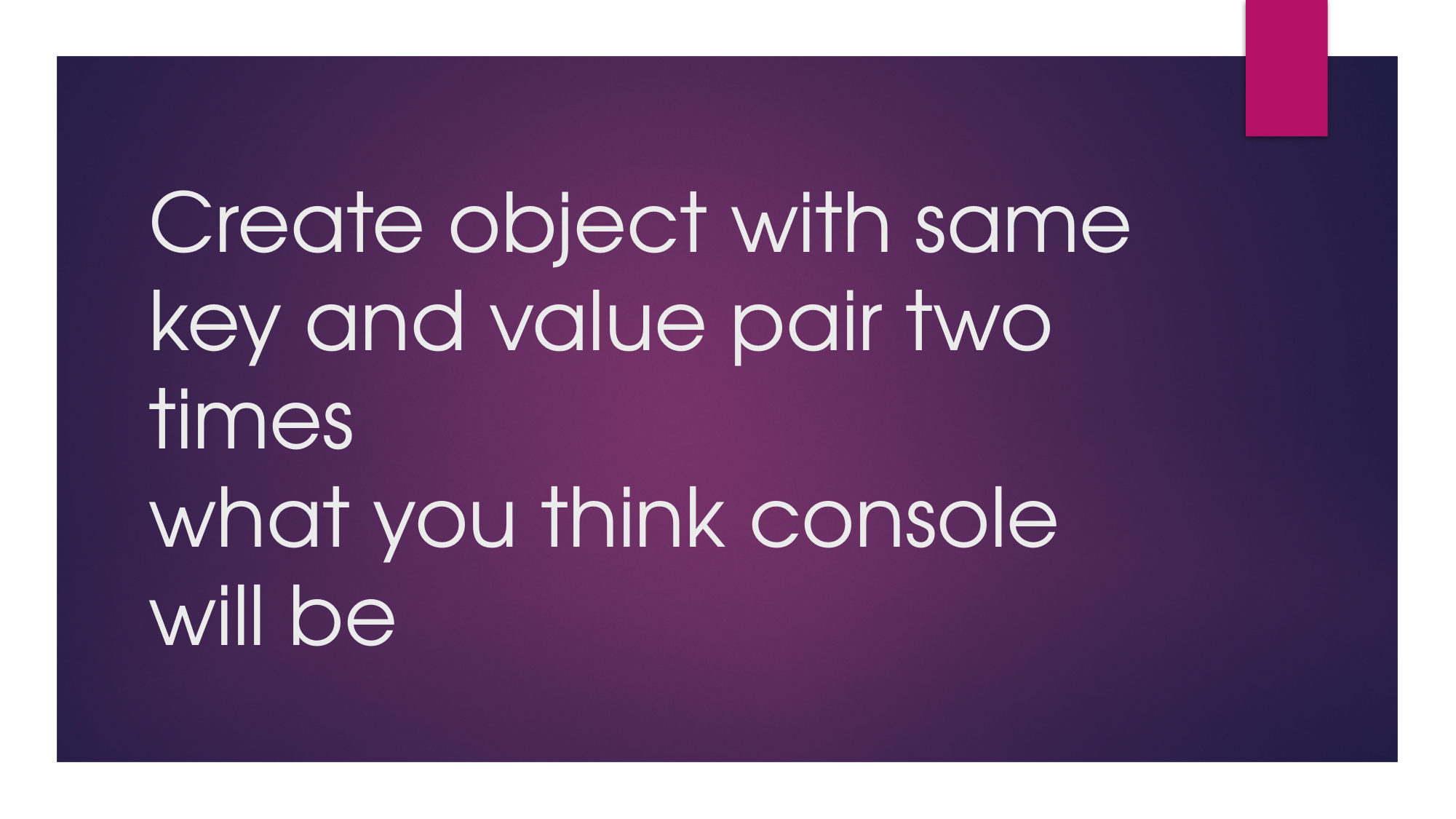

# Create object with same key and value pair two times what you think console will be